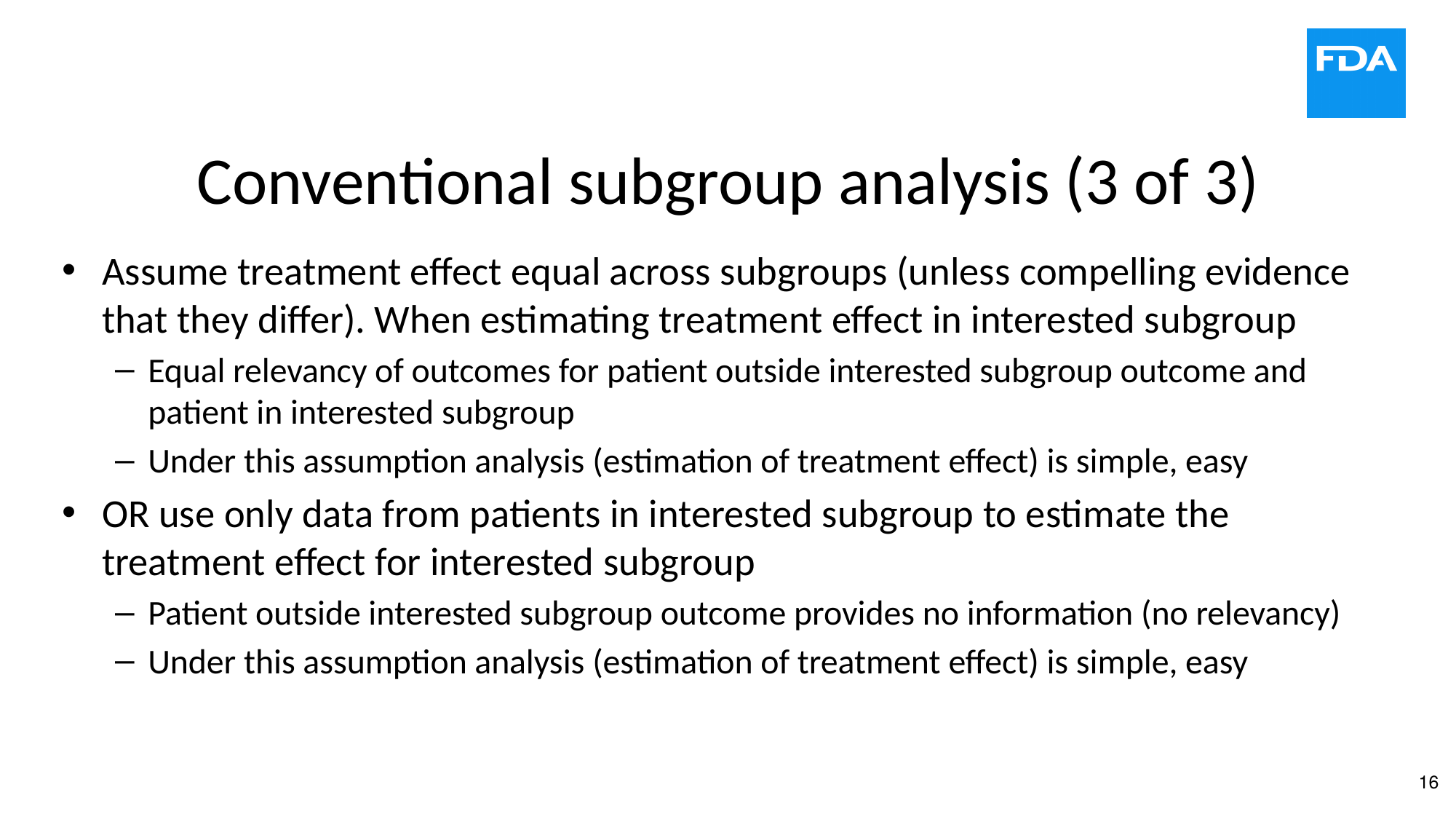

# Conventional subgroup analysis (3 of 3)
Assume treatment effect equal across subgroups (unless compelling evidence that they differ). When estimating treatment effect in interested subgroup
Equal relevancy of outcomes for patient outside interested subgroup outcome and patient in interested subgroup
Under this assumption analysis (estimation of treatment effect) is simple, easy
OR use only data from patients in interested subgroup to estimate the treatment effect for interested subgroup
Patient outside interested subgroup outcome provides no information (no relevancy)
Under this assumption analysis (estimation of treatment effect) is simple, easy